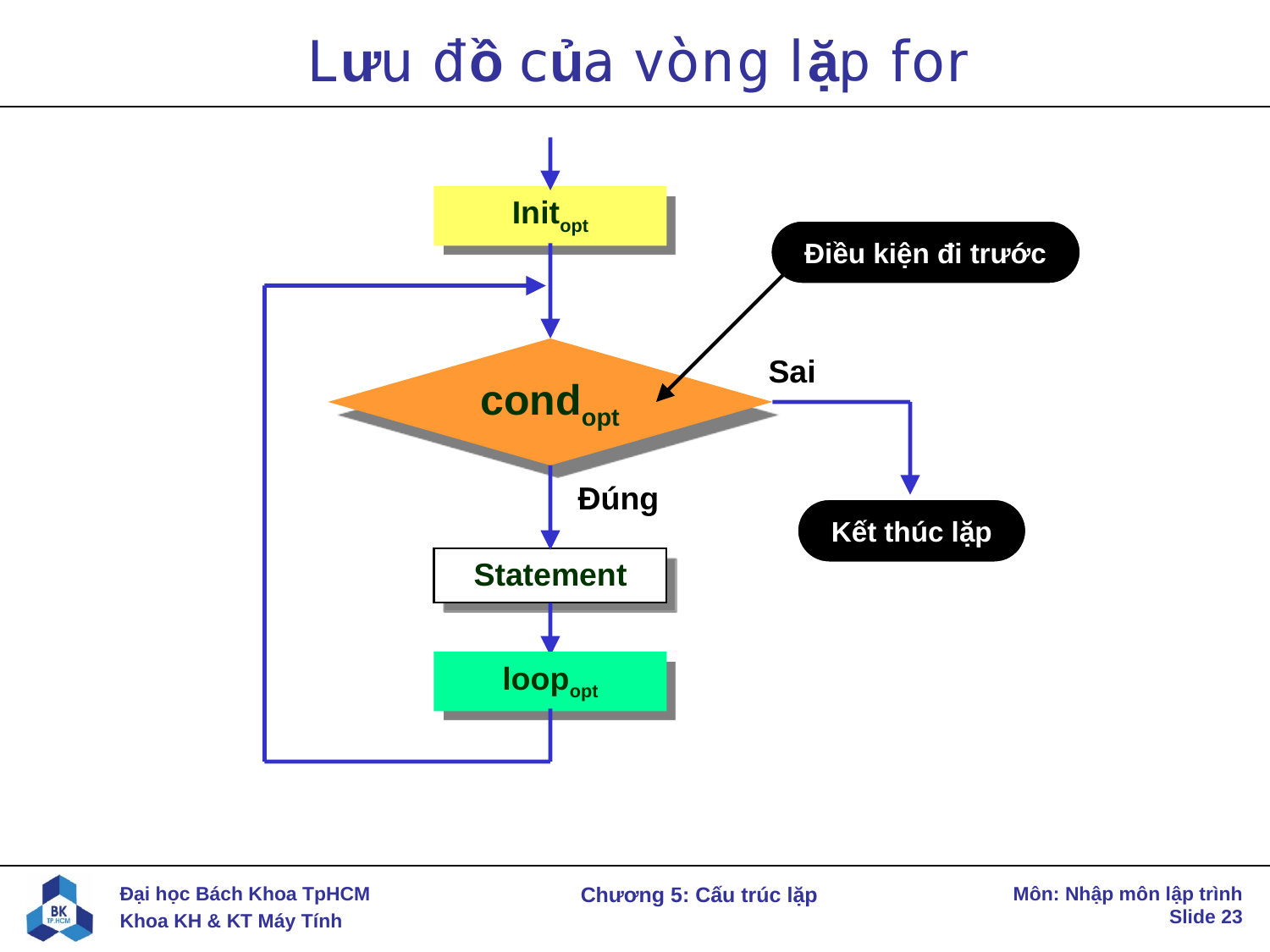

# Lưu đồ của vòng lặp for

Initopt
Điều kiện đi trước

condopt
Sai

Đúng
Kết thúc lặp
Statement

loopopt